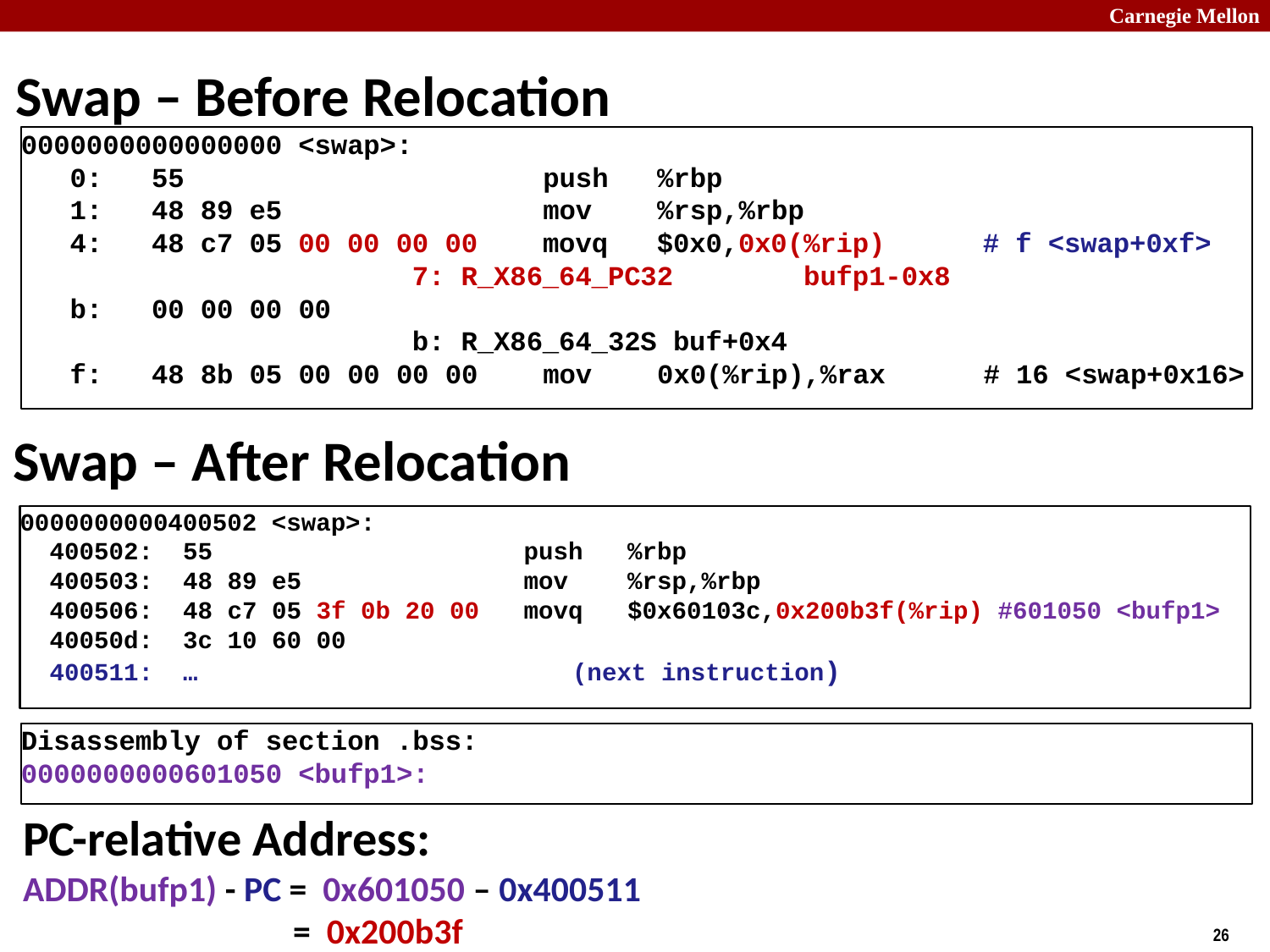

# Swap – Before Relocation
0000000000000000 <swap>:
   0:   55                      push   %rbp
   1:   48 89 e5                mov    %rsp,%rbp
   4:   48 c7 05 00 00 00 00    movq   $0x0,0x0(%rip)      # f <swap+0xf>
                        7: R_X86_64_PC32        bufp1-0x8
   b:   00 00 00 00
                        b: R_X86_64_32S buf+0x4
   f:   48 8b 05 00 00 00 00    mov    0x0(%rip),%rax      # 16 <swap+0x16>
Swap – After Relocation
0000000000400502 <swap>:
  400502:  55                     push   %rbp
  400503:  48 89 e5               mov    %rsp,%rbp
  400506:  48 c7 05 3f 0b 20 00   movq   $0x60103c,0x200b3f(%rip) #601050 <bufp1>
  40050d:  3c 10 60 00
  400511:  …			   (next instruction)

Disassembly of section .bss:
0000000000601050 <bufp1>:
PC-relative Address:
ADDR(bufp1) - PC =  0x601050 – 0x400511
		  =  0x200b3f